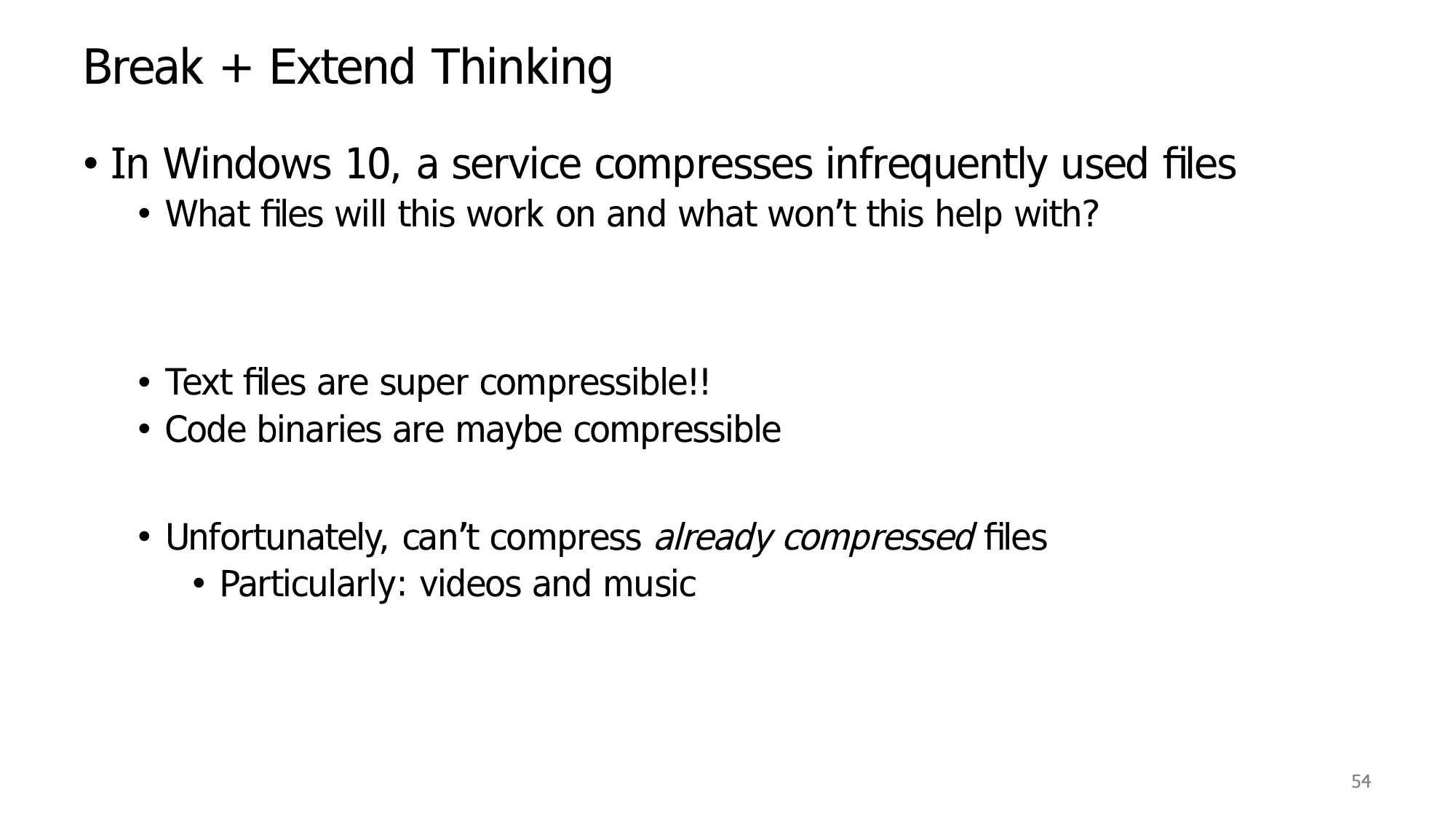

# Break + Extend Thinking
In Windows 10, a service compresses infrequently used files
What files will this work on and what won’t this help with?

Text files are super compressible!!
Code binaries are maybe compressible

Unfortunately, can’t compress already compressed files
Particularly: videos and music
54